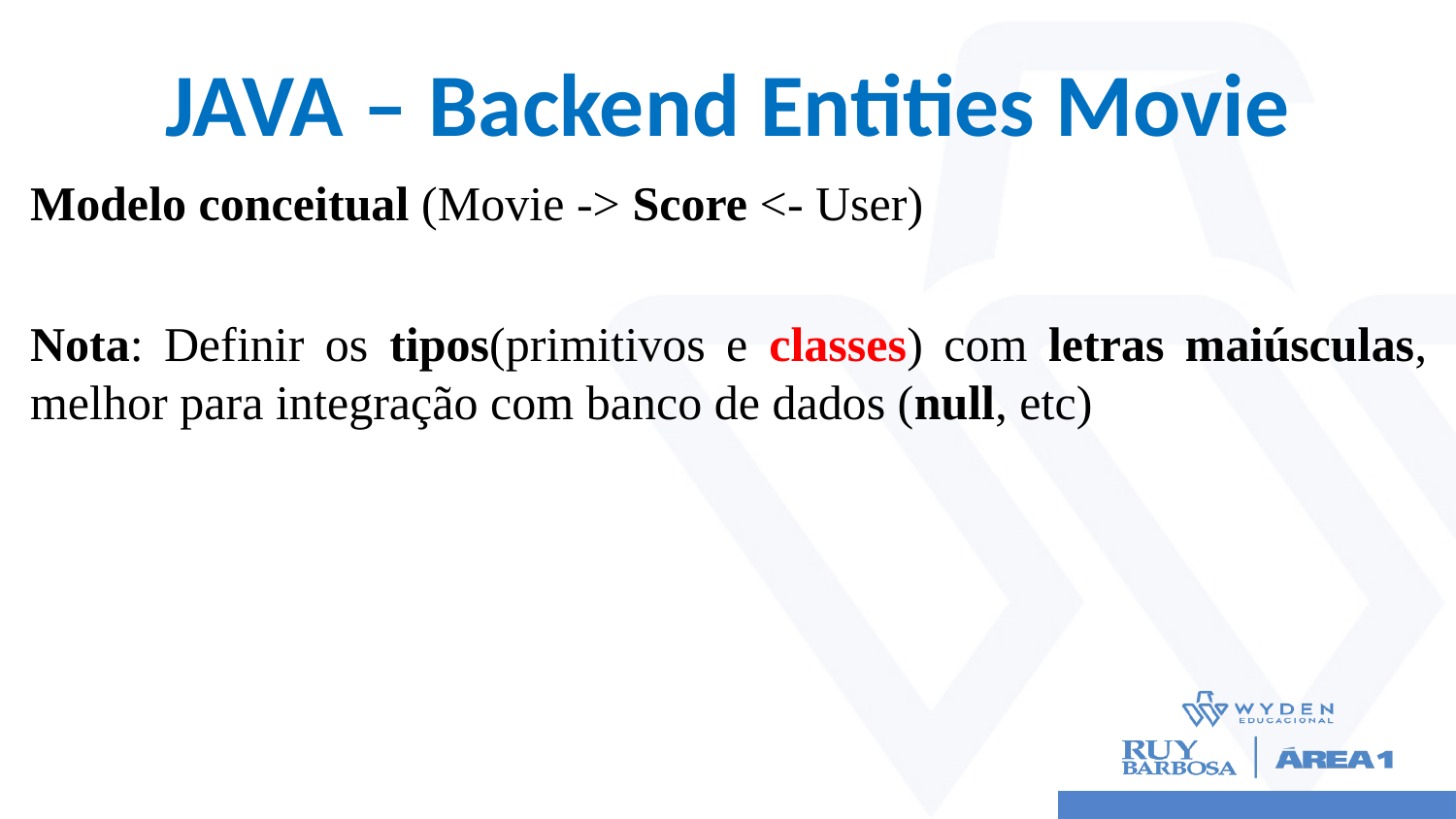

# JAVA – Backend Entities Movie
Modelo conceitual (Movie -> Score <- User)

Nota: Definir os tipos(primitivos e classes) com letras maiúsculas, melhor para integração com banco de dados (null, etc)